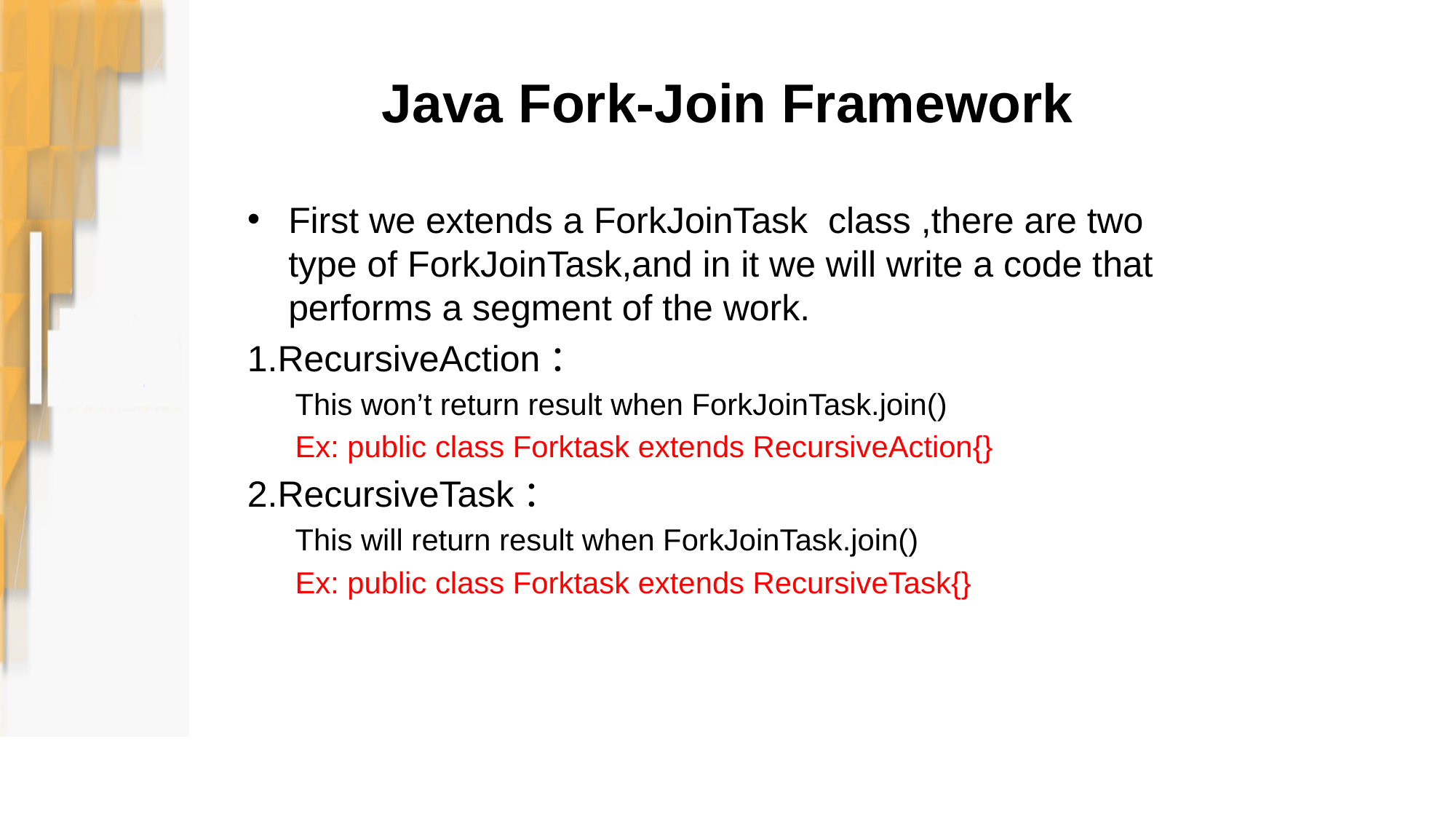

# Java Fork-Join Framework
First we extends a ForkJoinTask  class ,there are two type of ForkJoinTask,and in it we will write a code that performs a segment of the work.
1.RecursiveAction：
This won’t return result when ForkJoinTask.join()
Ex: public class Forktask extends RecursiveAction{}
2.RecursiveTask：
This will return result when ForkJoinTask.join()
Ex: public class Forktask extends RecursiveTask{}